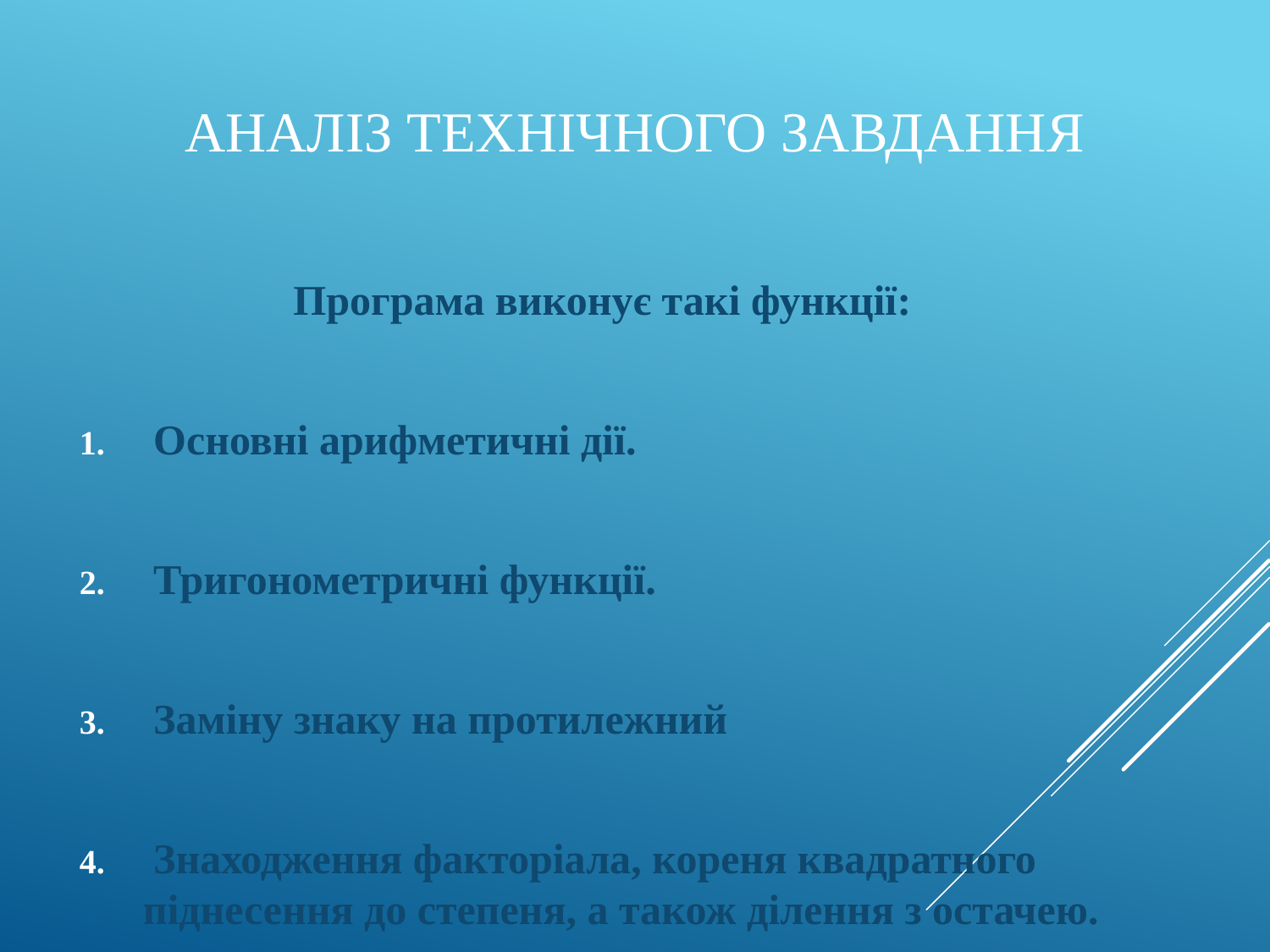

# Аналіз технічного завдання
 Програма виконує такі функції:

 Основні арифметичні дії.

 Тригонометричні функції.

 Заміну знаку на протилежний

 Знаходження факторіала, кореня квадратного піднесення до степеня, а також ділення з остачею.